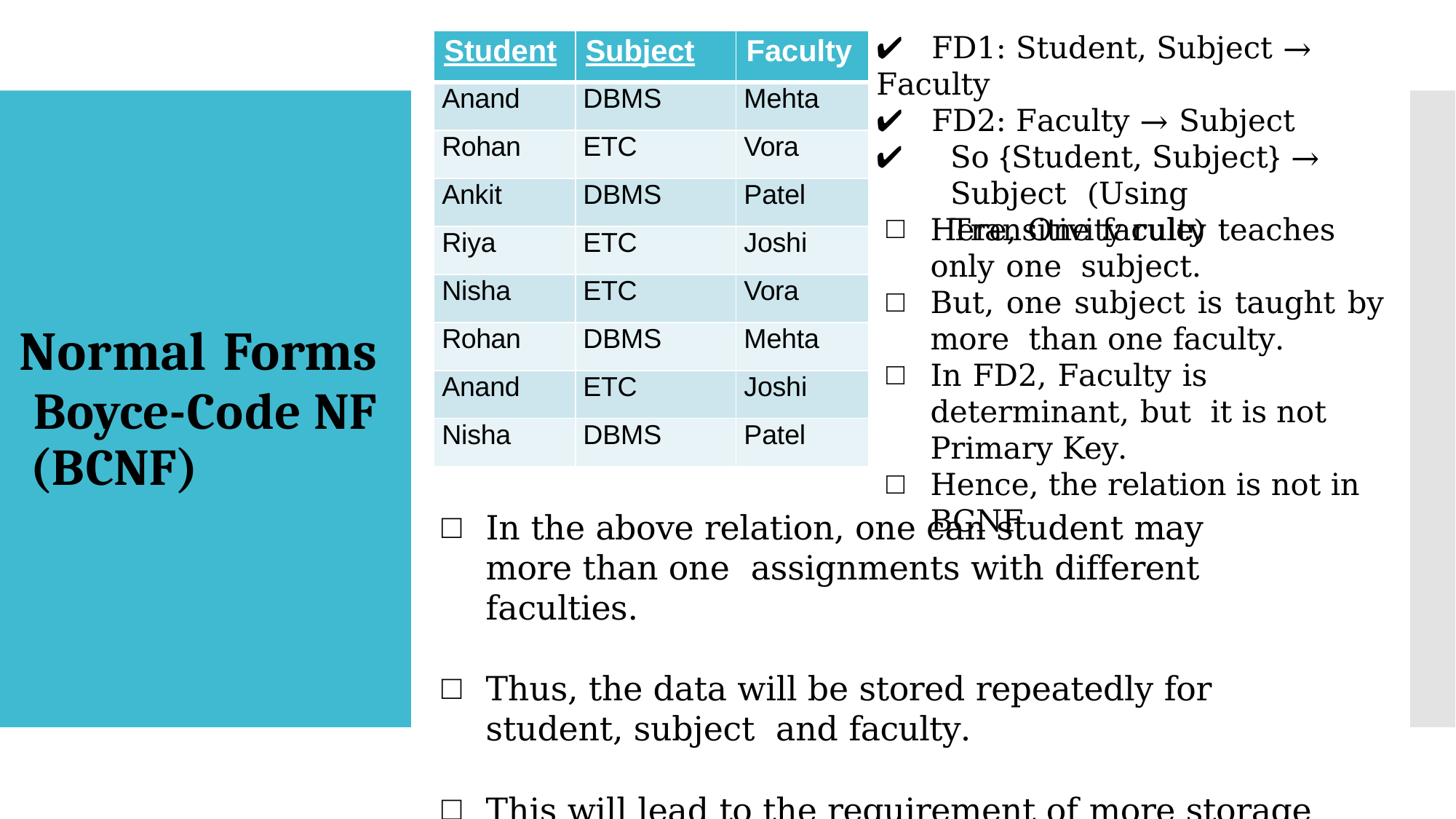

✔	FD1: Student, Subject → Faculty
✔	FD2: Faculty → Subject
✔	So {Student, Subject} → Subject  (Using Transitivity rule)
| Student | Subject | Faculty |
| --- | --- | --- |
| Anand | DBMS | Mehta |
| Rohan | ETC | Vora |
| Ankit | DBMS | Patel |
| Riya | ETC | Joshi |
| Nisha | ETC | Vora |
| Rohan | DBMS | Mehta |
| Anand | ETC | Joshi |
| Nisha | DBMS | Patel |
Here, One faculty teaches only one  subject.
But, one subject is taught by more  than one faculty.
In FD2, Faculty is determinant, but  it is not Primary Key.
Hence, the relation is not in BCNF
Normal Forms  Boyce-Code NF  (BCNF)
In the above relation, one can student may more than one  assignments with different faculties.

Thus, the data will be stored repeatedly for student, subject  and faculty.

This will lead to the requirement of more storage space.